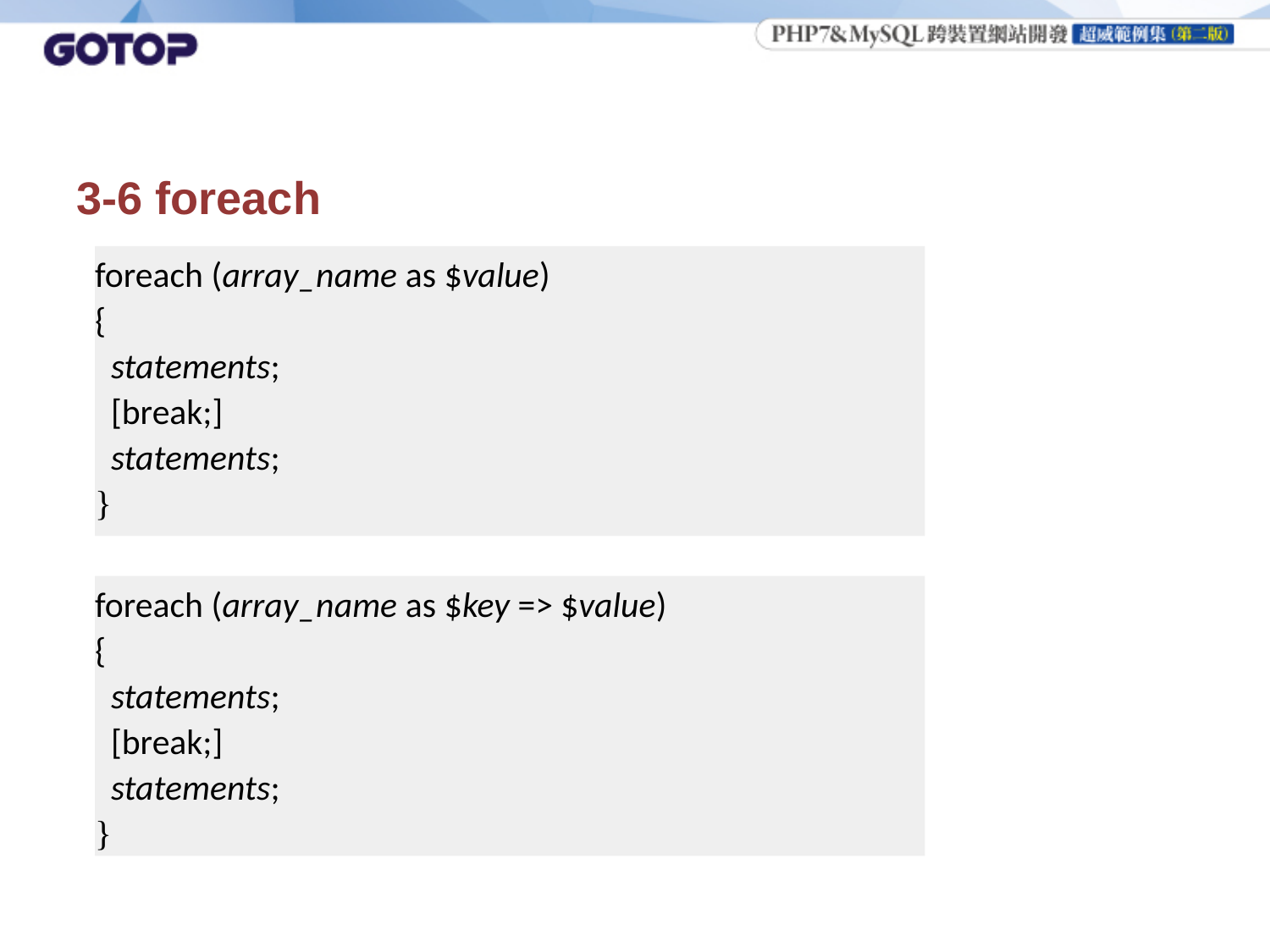

# 3-6 foreach
foreach (array_name as $value)
{
  statements;
  [break;]
  statements;
}

foreach (array_name as $key => $value)
{
  statements;
  [break;]
  statements;
}